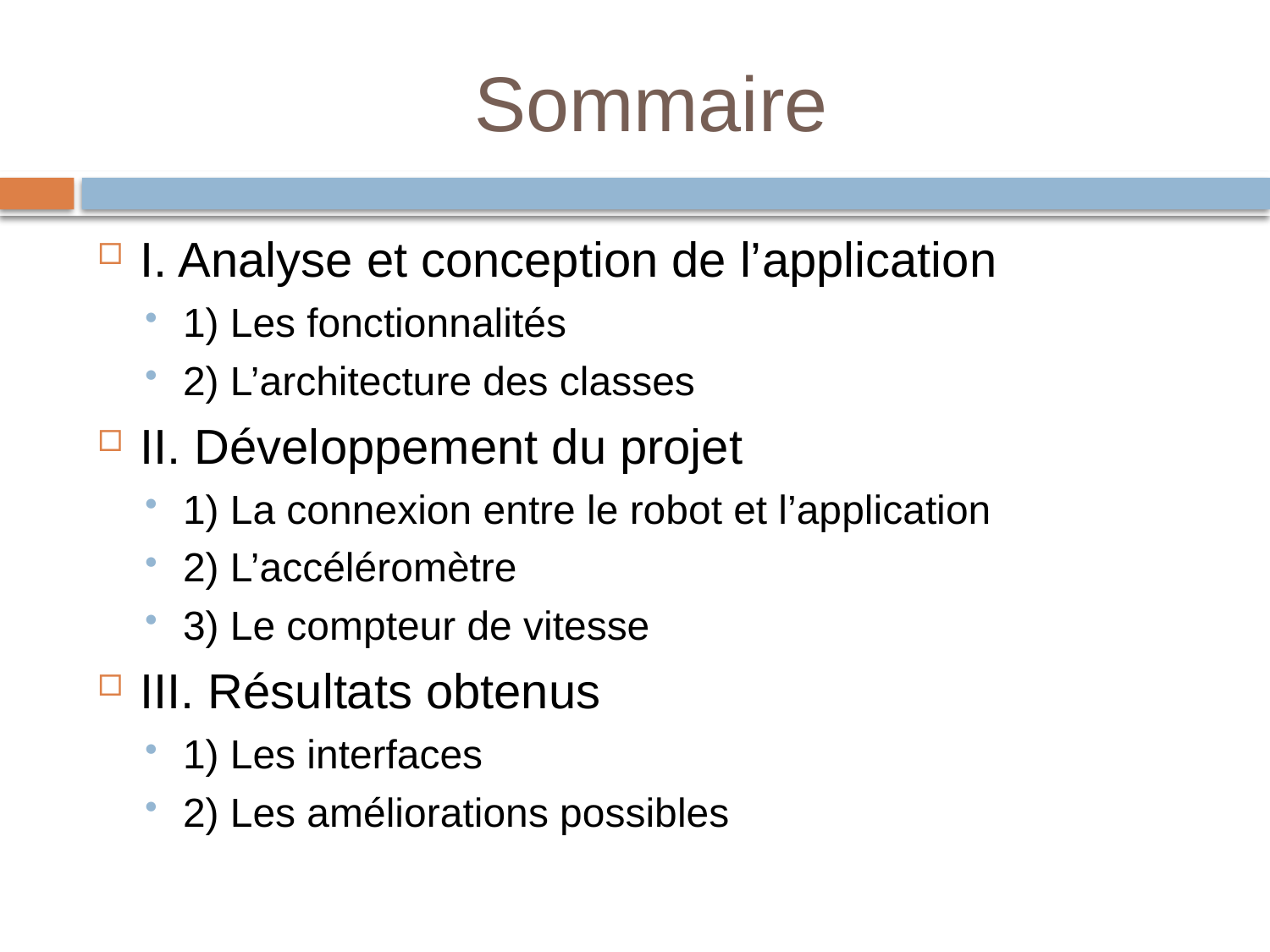

# Sommaire
I. Analyse et conception de l’application
1) Les fonctionnalités
2) L’architecture des classes
II. Développement du projet
1) La connexion entre le robot et l’application
2) L’accéléromètre
3) Le compteur de vitesse
III. Résultats obtenus
1) Les interfaces
2) Les améliorations possibles